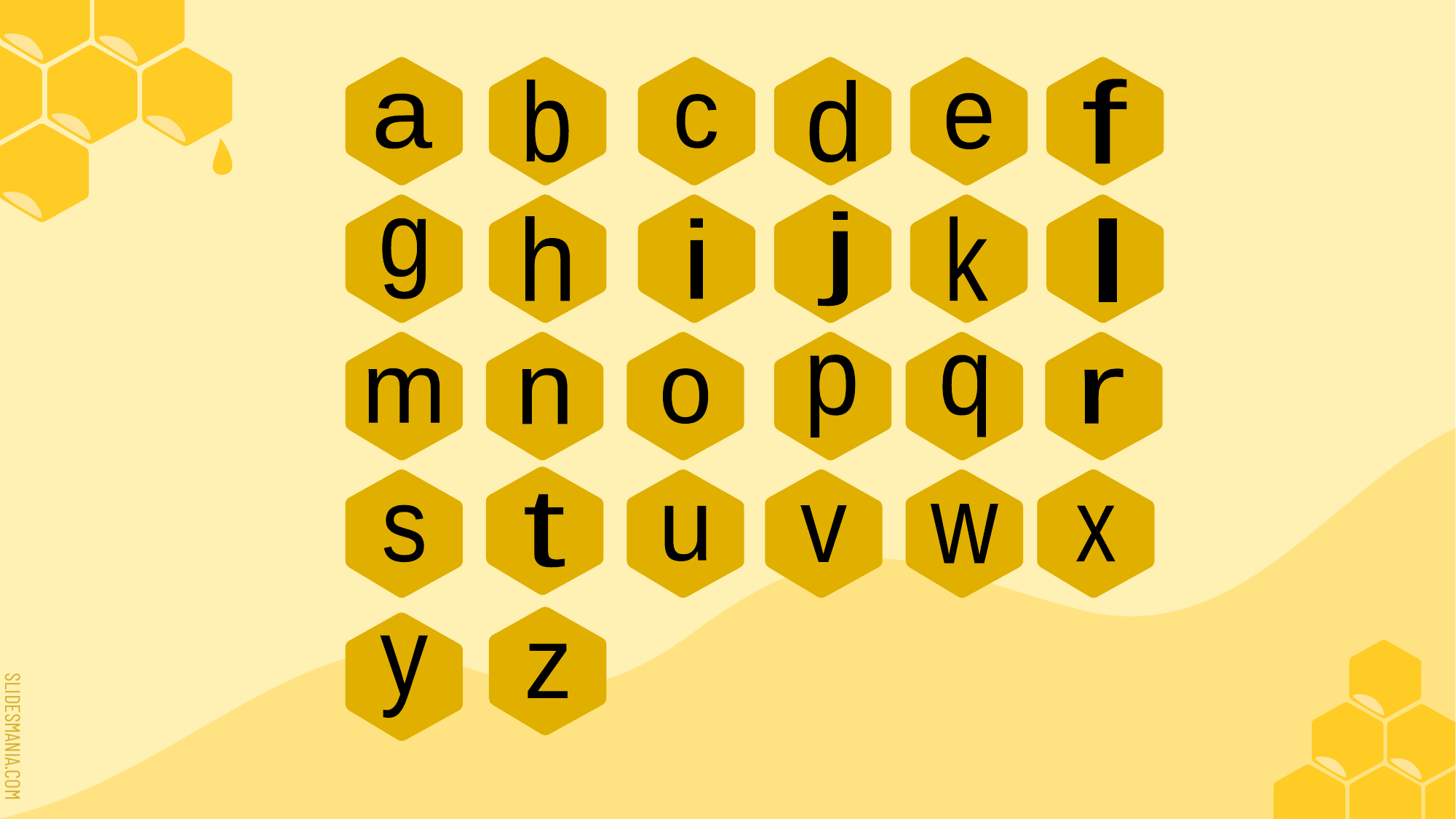

a

b

c

d

e

f

g

h

i

j

k

l

m

n

o

p

q

r

t

s

u

v

w

x

z

y